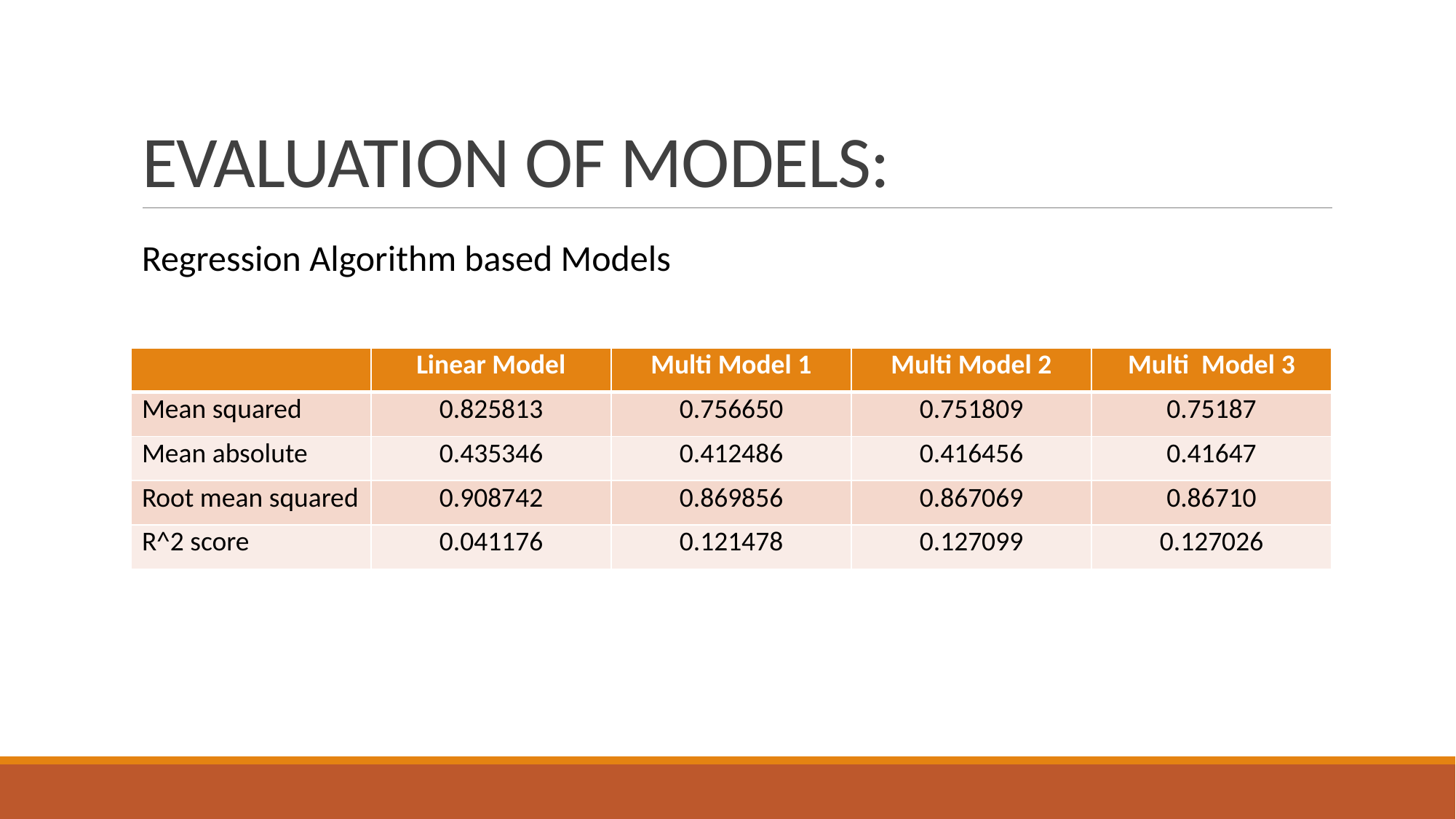

# EVALUATION OF MODELS:
Regression Algorithm based Models
|  | Linear Model | Multi Model 1 | Multi Model 2 | Multi Model 3 |
| --- | --- | --- | --- | --- |
| Mean squared | 0.825813 | 0.756650 | 0.751809 | 0.75187 |
| Mean absolute | 0.435346 | 0.412486 | 0.416456 | 0.41647 |
| Root mean squared | 0.908742 | 0.869856 | 0.867069 | 0.86710 |
| R^2 score | 0.041176 | 0.121478 | 0.127099 | 0.127026 |